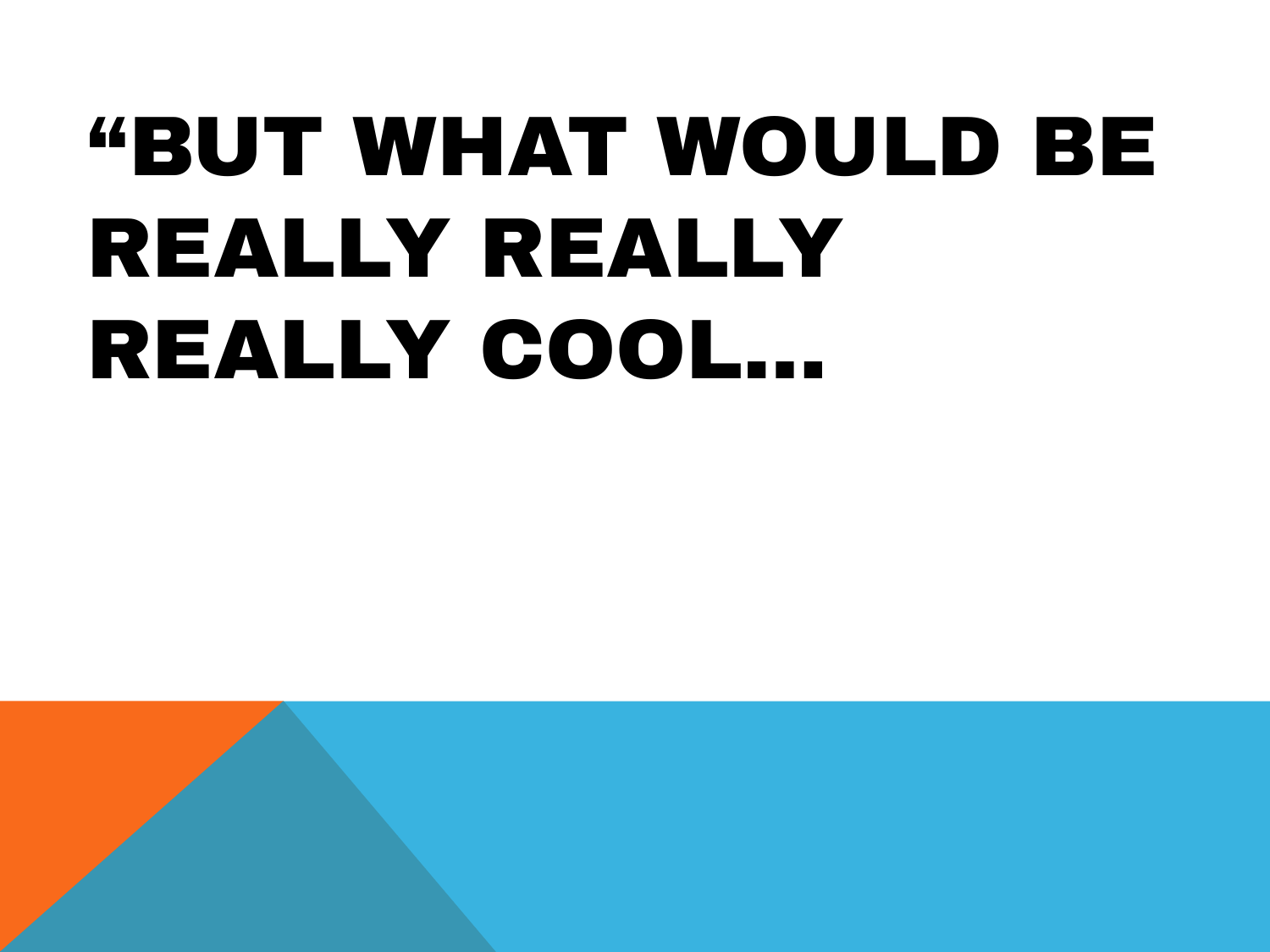

“BUT WHAT WOULD BE
REALLY REALLY
REALLY COOL…